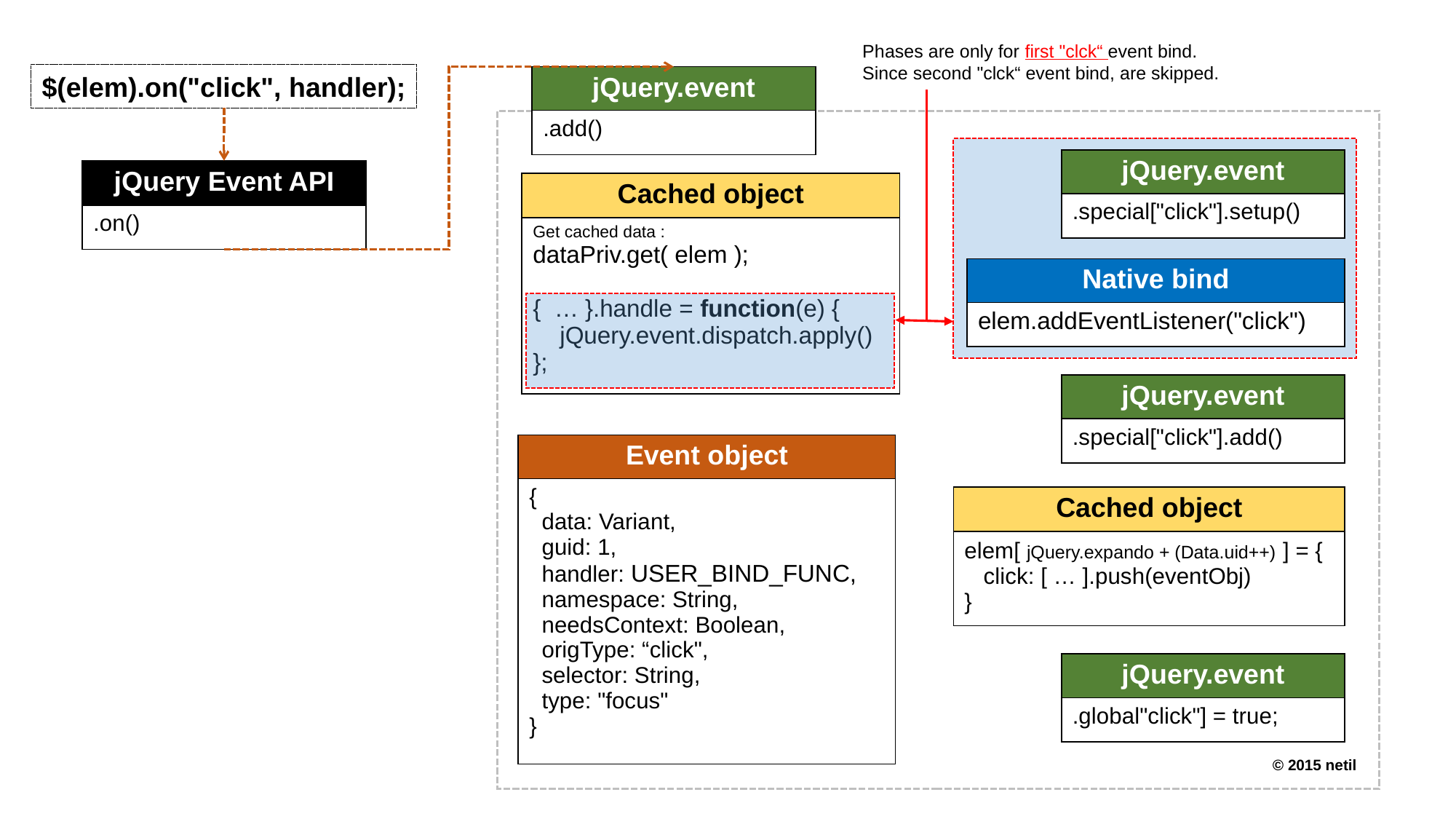

Phases are only for first "clck“ event bind.
Since second "clck“ event bind, are skipped.
$(elem).on("click", handler);
| jQuery.event |
| --- |
| .add() |

| jQuery.event |
| --- |
| .special["click"].setup() |
| jQuery Event API |
| --- |
| .on() |
| Cached object |
| --- |
| Get cached data : dataPriv.get( elem ); { … }.handle = function(e) { jQuery.event.dispatch.apply() }; |
| Native bind |
| --- |
| elem.addEventListener("click") |

| jQuery.event |
| --- |
| .special["click"].add() |
| Event object |
| --- |
| { data: Variant, guid: 1, handler: USER\_BIND\_FUNC, namespace: String, needsContext: Boolean, origType: “click", selector: String, type: "focus" } |
| Cached object |
| --- |
| elem[ jQuery.expando + (Data.uid++) ] = { click: [ … ].push(eventObj) } |
| jQuery.event |
| --- |
| .global"click"] = true; |
© 2015 netil